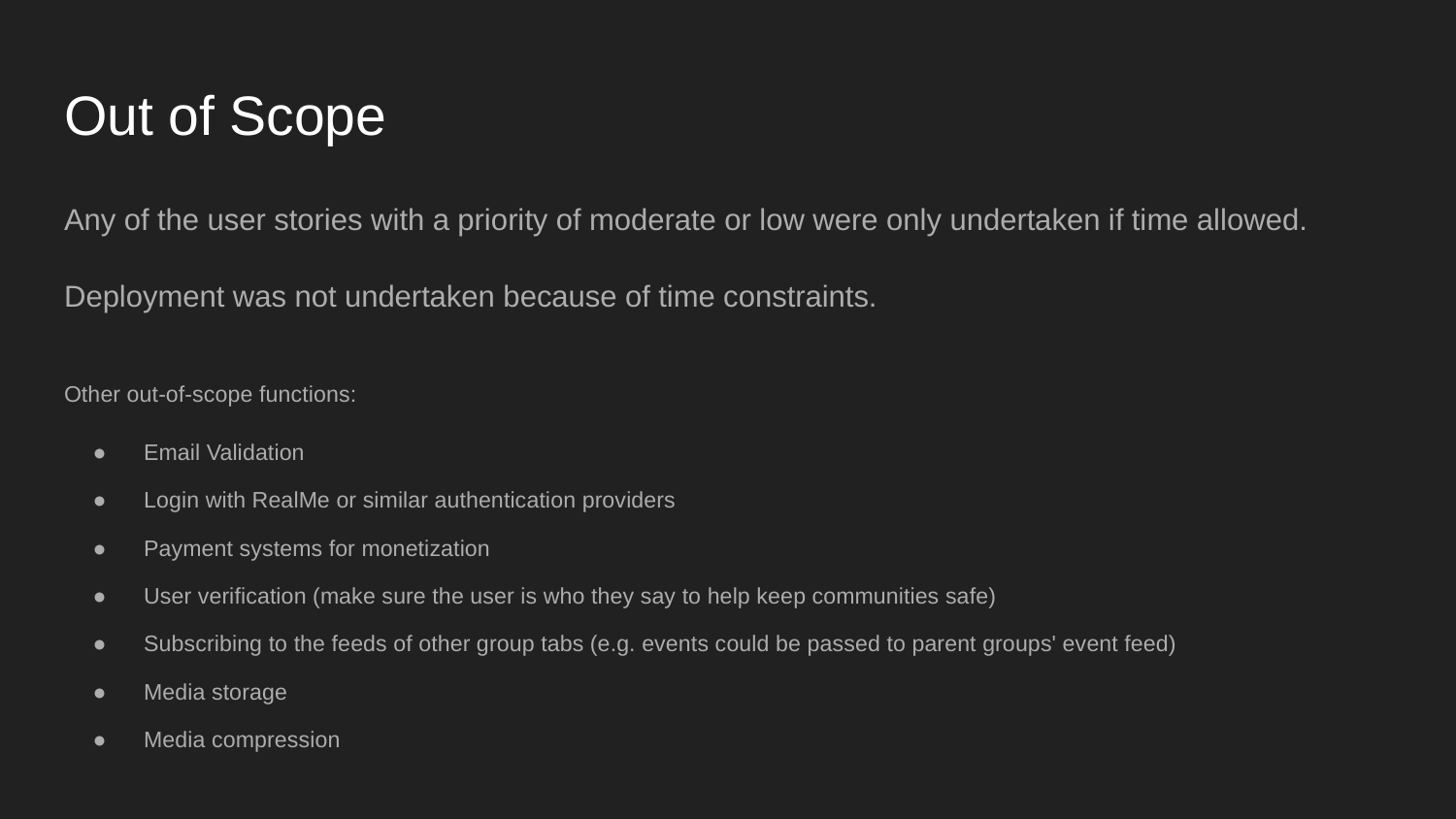

# Out of Scope
Any of the user stories with a priority of moderate or low were only undertaken if time allowed.

Deployment was not undertaken because of time constraints.

Other out-of-scope functions:

Email Validation
Login with RealMe or similar authentication providers
Payment systems for monetization
User verification (make sure the user is who they say to help keep communities safe)
Subscribing to the feeds of other group tabs (e.g. events could be passed to parent groups' event feed)
Media storage
Media compression